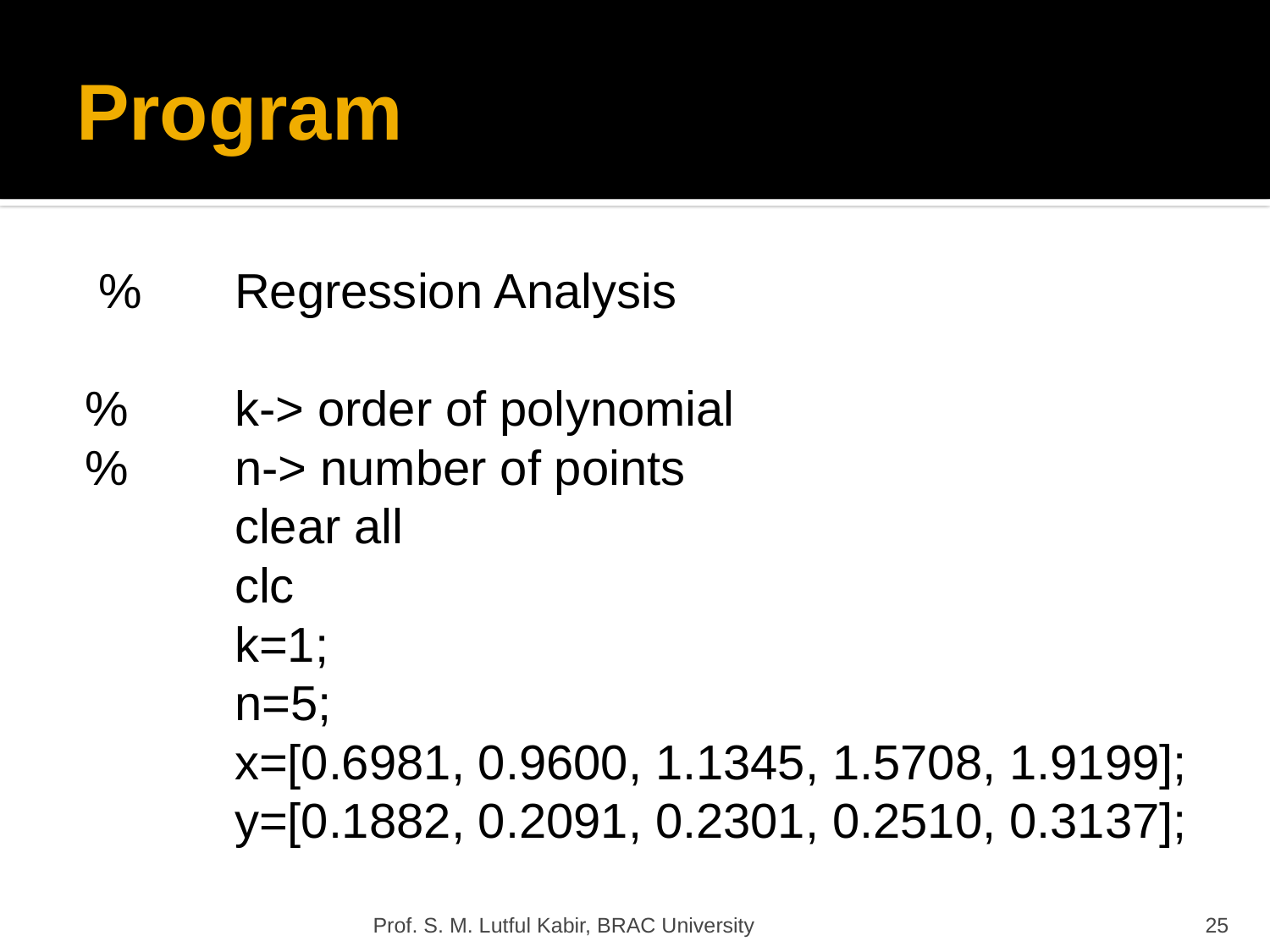

# Program
 %	Regression Analysis

%   	k-> order of polynomial
%   	n-> number of points
    	clear all
    	clc
    	k=1;
    	n=5;
    	x=[0.6981, 0.9600, 1.1345, 1.5708, 1.9199];
    	y=[0.1882, 0.2091, 0.2301, 0.2510, 0.3137];

Prof. S. M. Lutful Kabir, BRAC University
25